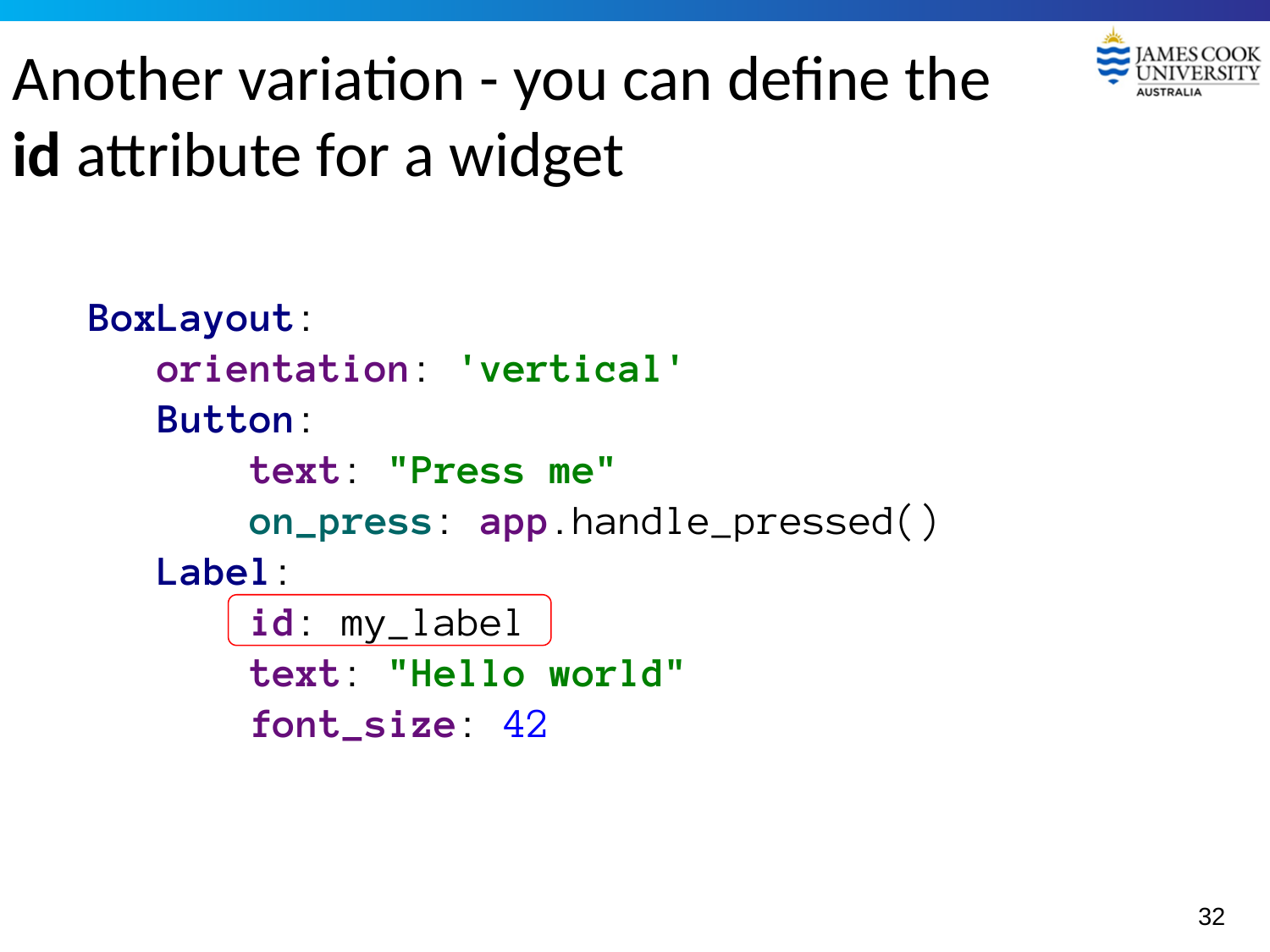

# Another variation - you can define the id attribute for a widget
BoxLayout:
   orientation: 'vertical'
   Button:
       text: "Press me"
       on_press: app.handle_pressed()
   Label:
       id: my_label
       text: "Hello world"
       font_size: 42

32